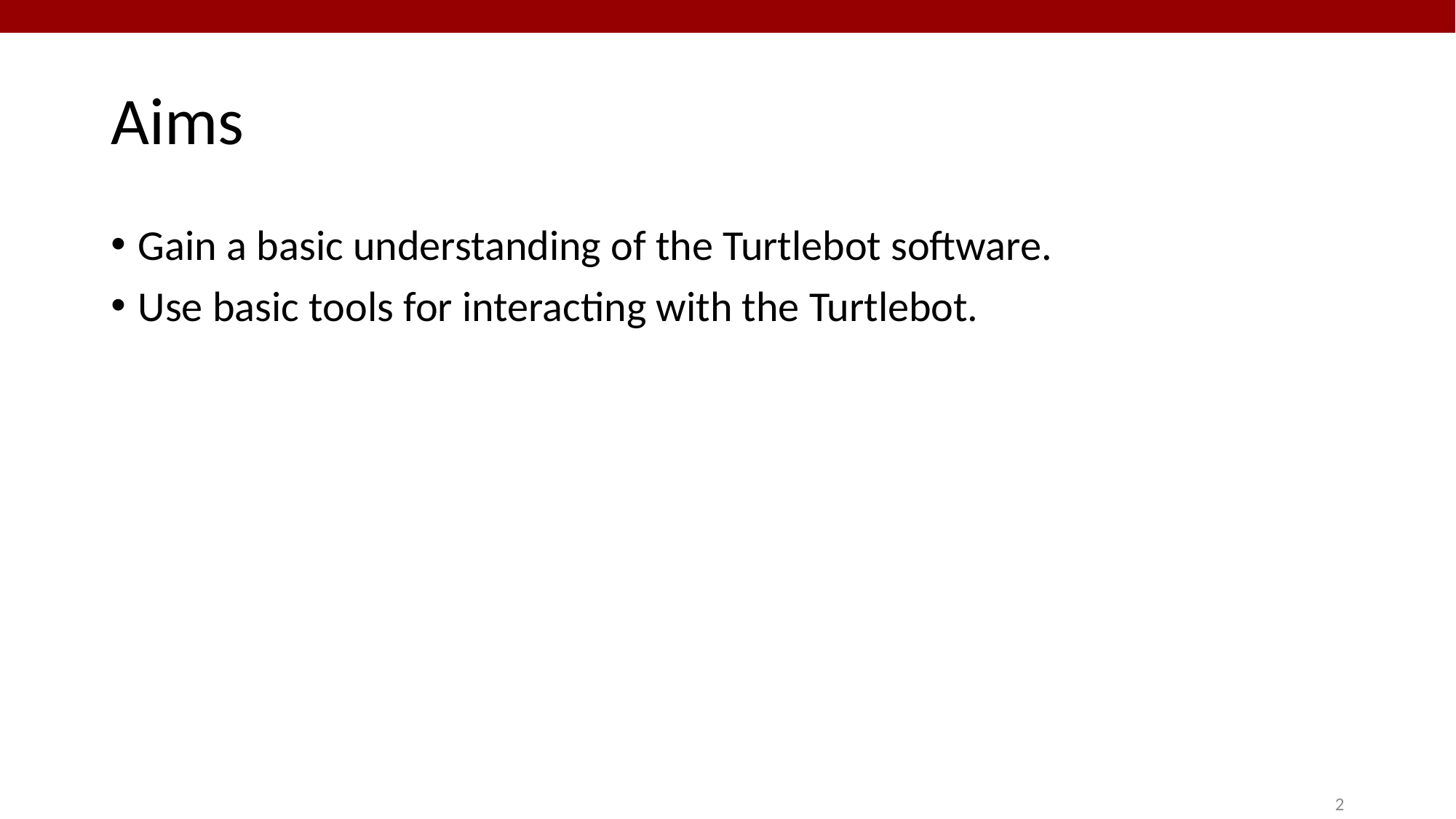

# Aims
Gain a basic understanding of the Turtlebot software.
Use basic tools for interacting with the Turtlebot.
2